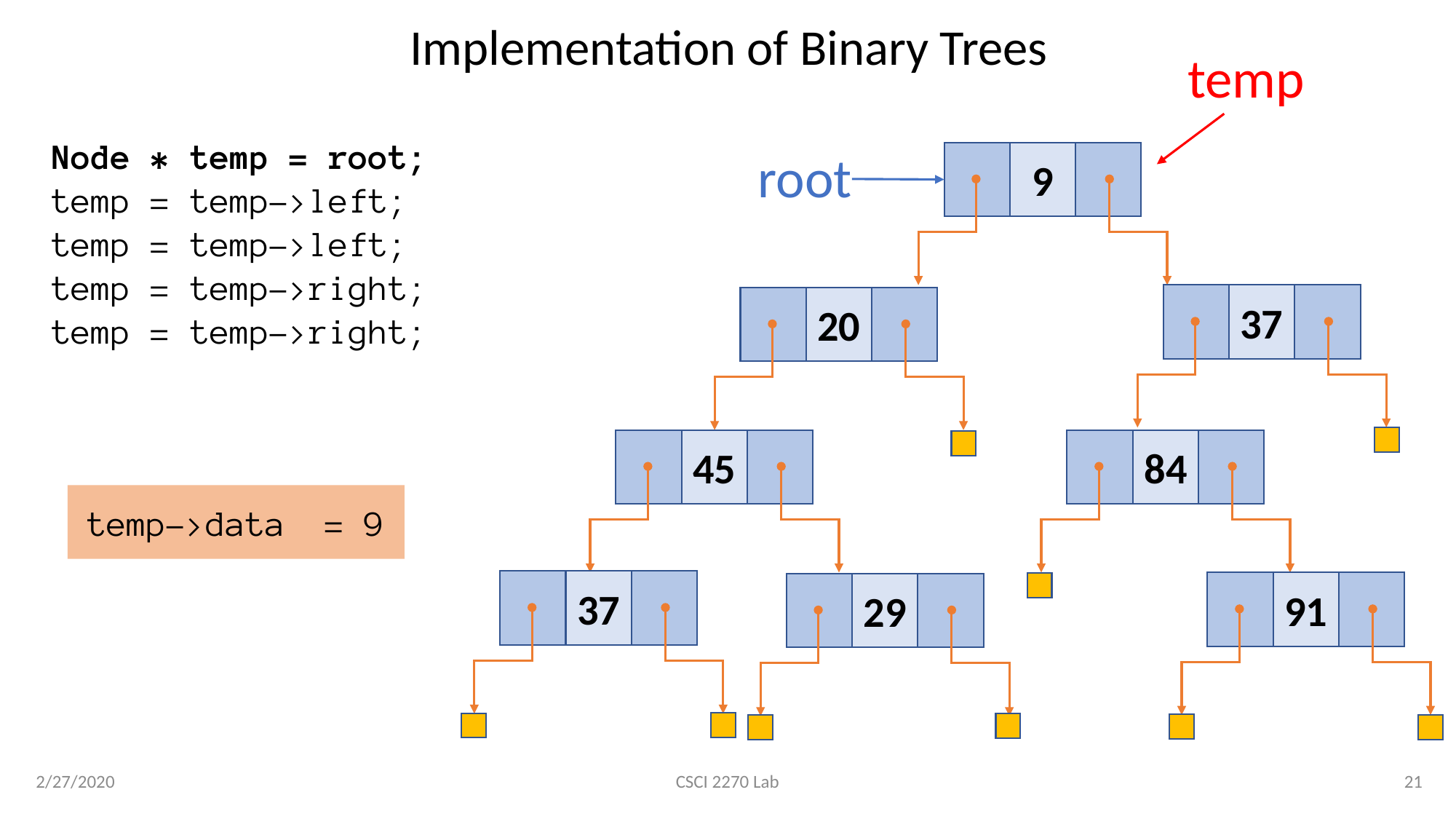

# Implementation of Binary Trees
temp
Node * temp = root;
temp = temp->left;
temp = temp->left;
temp = temp->right;
temp = temp->right;
root

9

37

20

45

84

37

91

29

temp->data  = 9
2/27/2020
21
CSCI 2270 Lab